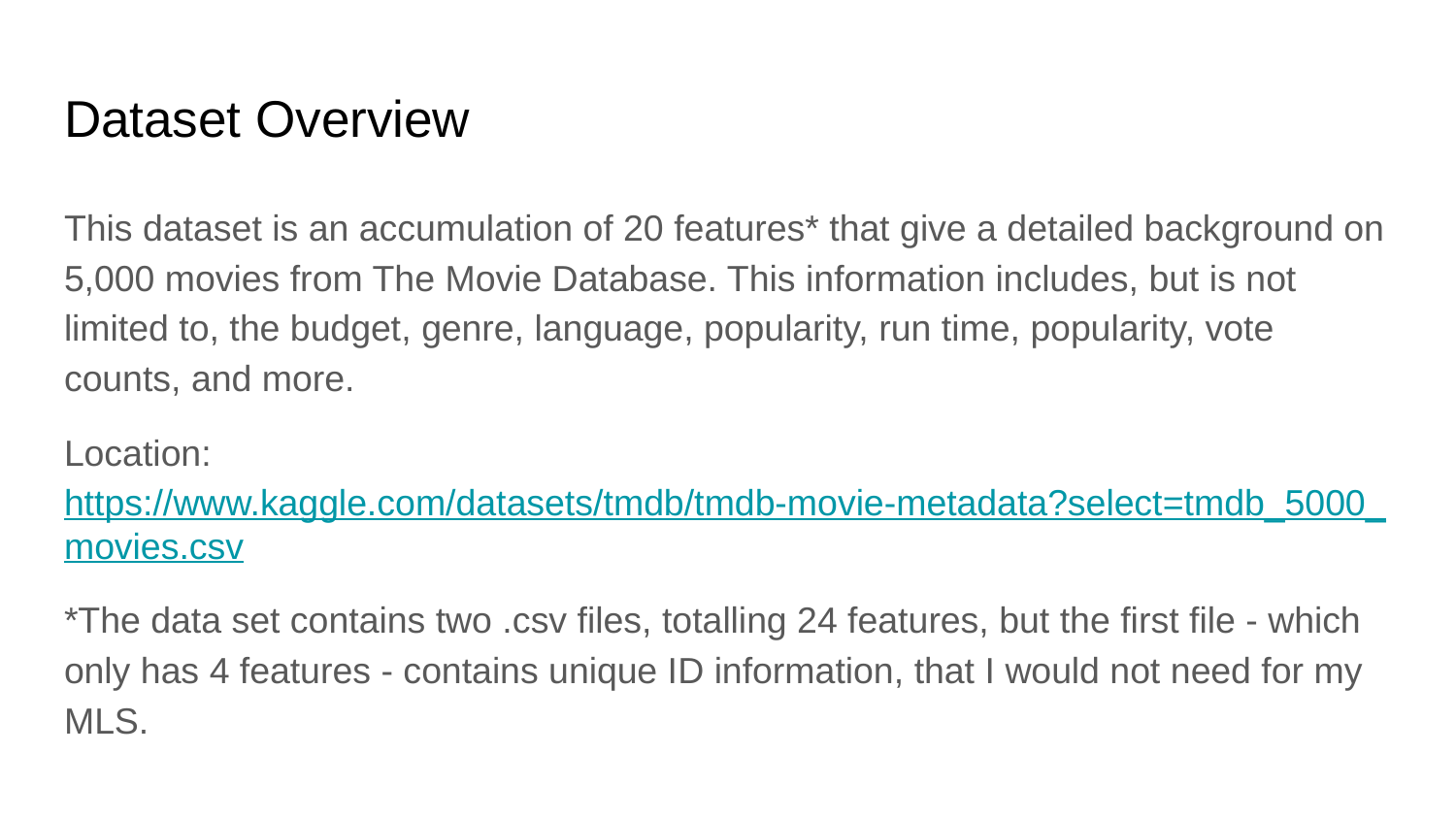

# Dataset Overview
This dataset is an accumulation of 20 features* that give a detailed background on 5,000 movies from The Movie Database. This information includes, but is not limited to, the budget, genre, language, popularity, run time, popularity, vote counts, and more.
Location: https://www.kaggle.com/datasets/tmdb/tmdb-movie-metadata?select=tmdb_5000_movies.csv
*The data set contains two .csv files, totalling 24 features, but the first file - which only has 4 features - contains unique ID information, that I would not need for my MLS.